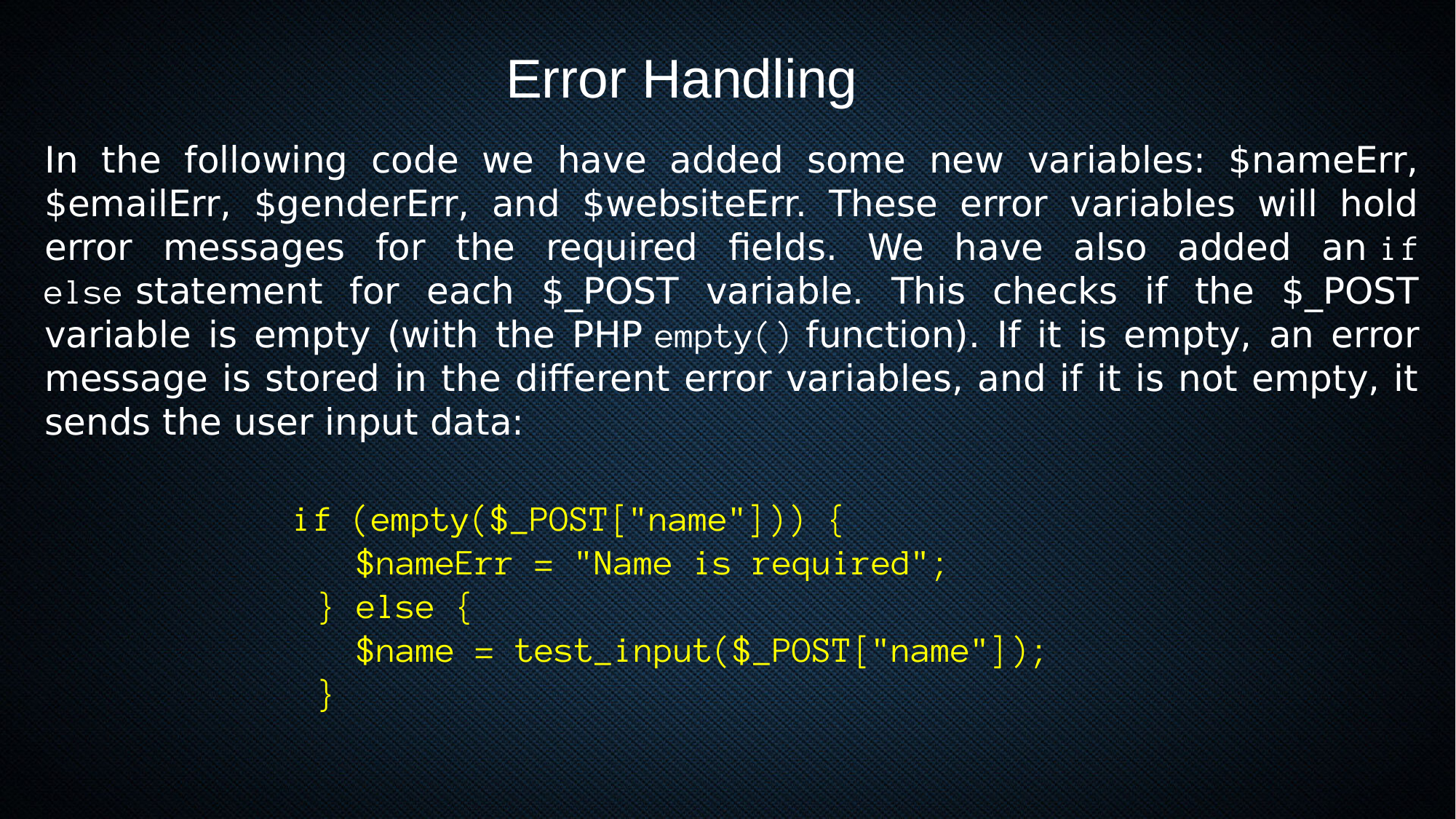

Error Handling
In the following code we have added some new variables: $nameErr, $emailErr, $genderErr, and $websiteErr. These error variables will hold error messages for the required fields. We have also added an if else statement for each $_POST variable. This checks if the $_POST variable is empty (with the PHP empty() function). If it is empty, an error message is stored in the different error variables, and if it is not empty, it sends the user input data:
 if (empty($_POST["name"])) {
    $nameErr = "Name is required";
  } else {
    $name = test_input($_POST["name"]);
  }